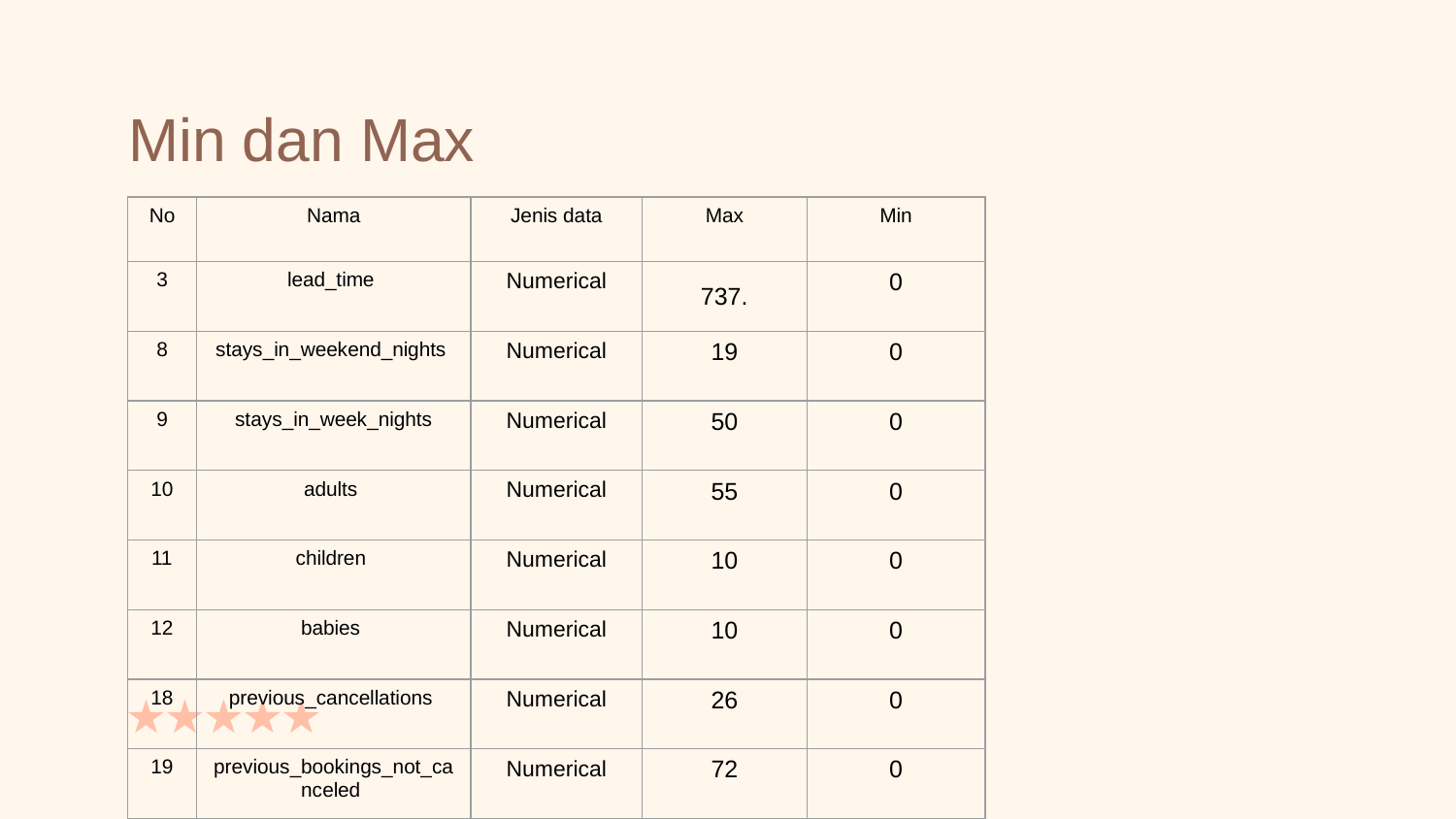

# Min dan Max

| No | Nama | Jenis data | Max | Min |
| --- | --- | --- | --- | --- |
| 3 | lead\_time | Numerical | 737. | 0 |
| 8 | stays\_in\_weekend\_nights | Numerical | 19 | 0 |
| 9 | stays\_in\_week\_nights | Numerical | 50 | 0 |
| 10 | adults | Numerical | 55 | 0 |
| 11 | children | Numerical | 10 | 0 |
| 12 | babies | Numerical | 10 | 0 |
| 18 | previous\_cancellations | Numerical | 26 | 0 |
| 19 | previous\_bookings\_not\_canceled | Numerical | 72 | 0 |